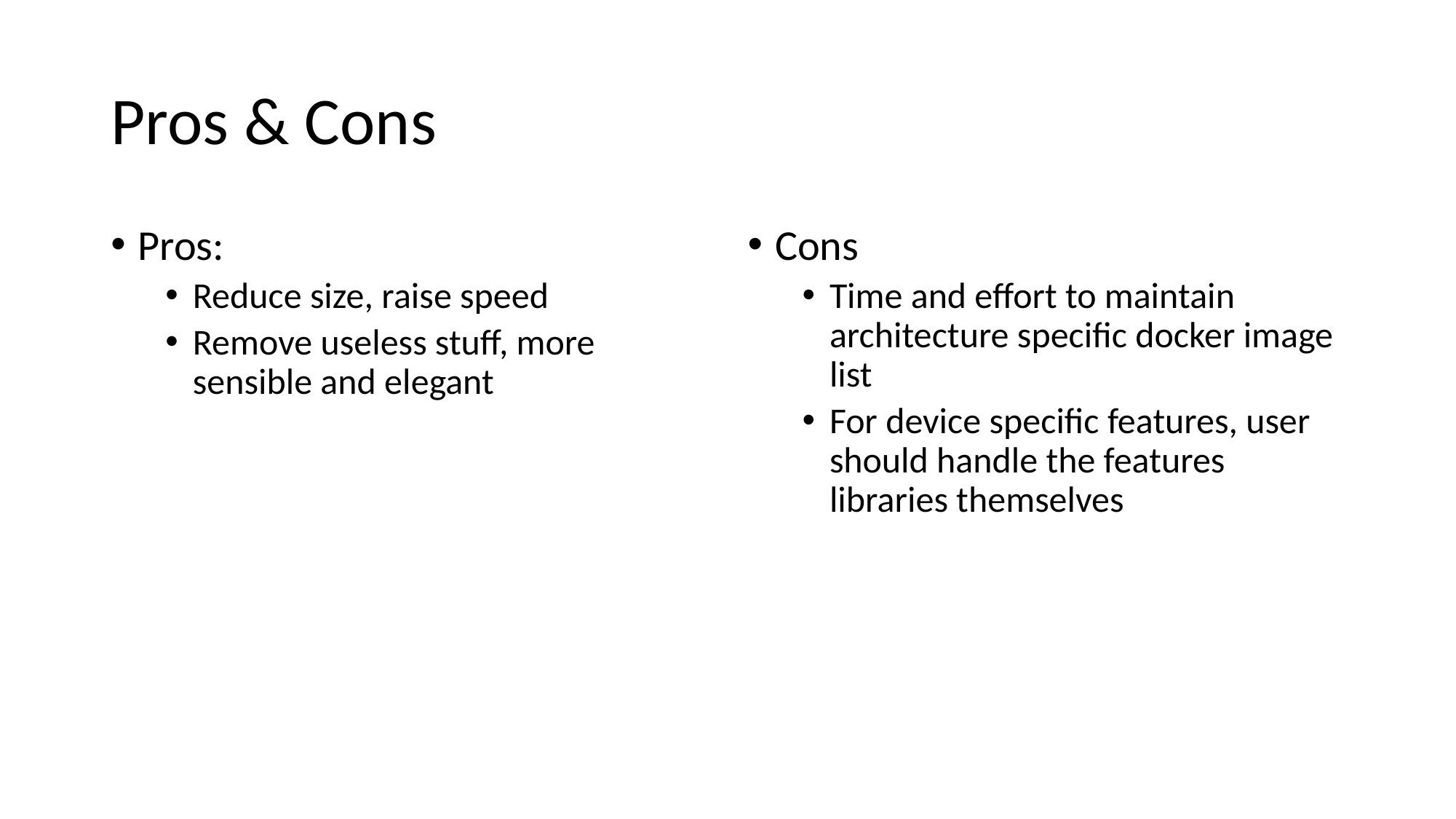

# Pros & Cons
Pros:
Reduce size, raise speed
Remove useless stuff, more sensible and elegant

Cons
Time and effort to maintain architecture specific docker image list
For device specific features, user should handle the features libraries themselves